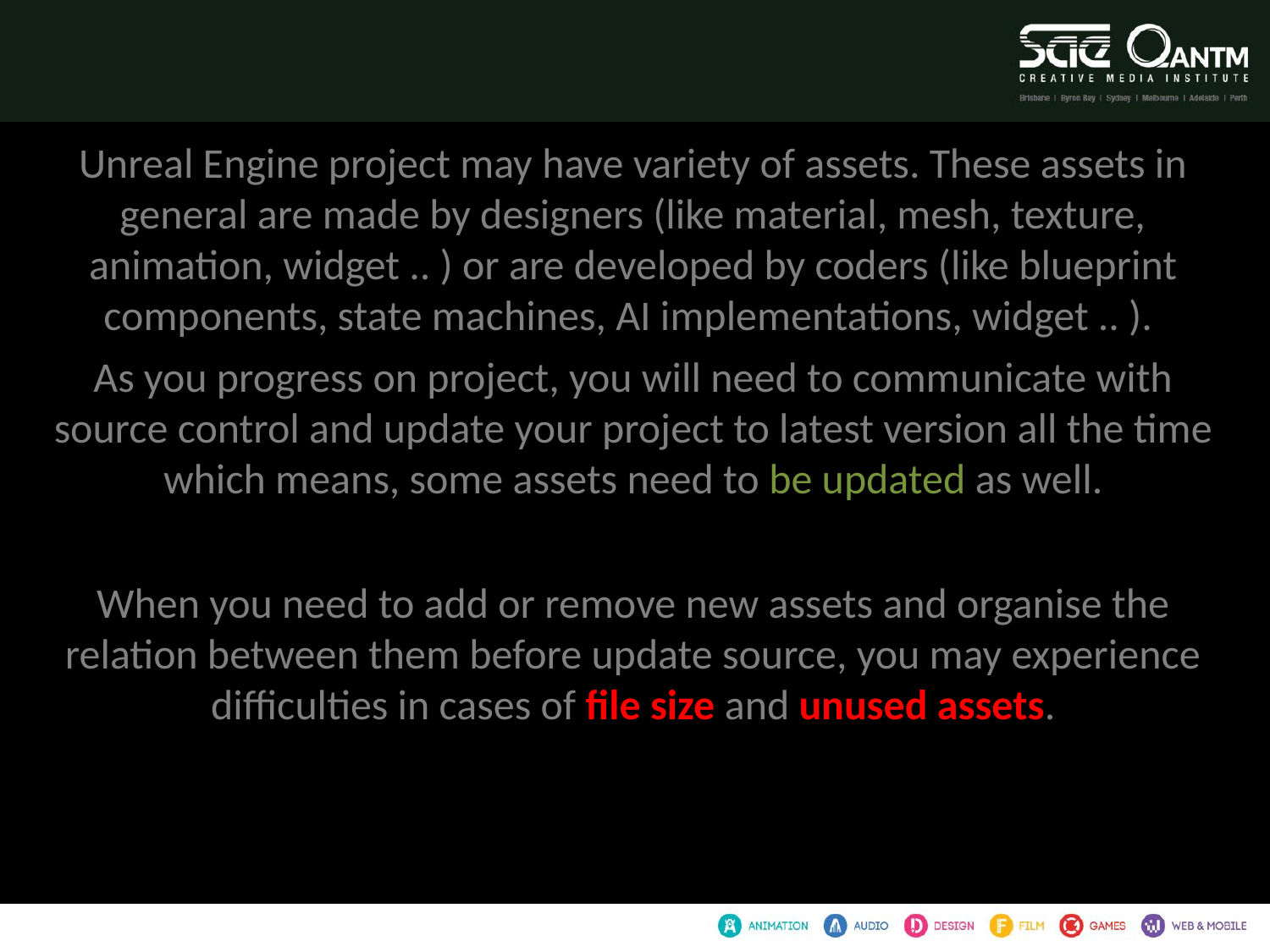

Unreal Engine project may have variety of assets. These assets in general are made by designers (like material, mesh, texture, animation, widget .. ) or are developed by coders (like blueprint components, state machines, AI implementations, widget .. ).
As you progress on project, you will need to communicate with source control and update your project to latest version all the time which means, some assets need to be updated as well.

When you need to add or remove new assets and organise the relation between them before update source, you may experience difficulties in cases of file size and unused assets.